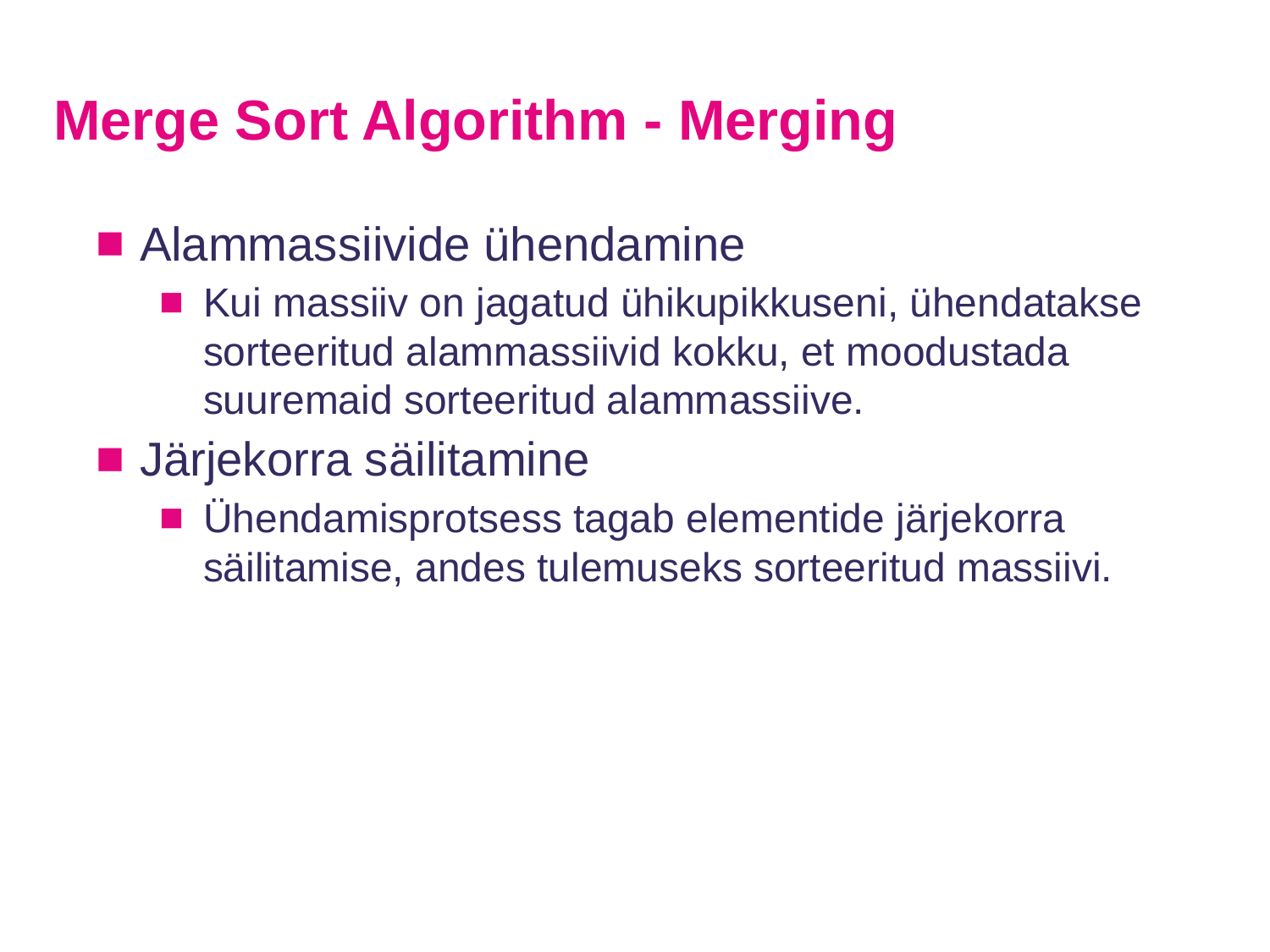

# Merge Sort Algorithm - Merging
Alammassiivide ühendamine
Kui massiiv on jagatud ühikupikkuseni, ühendatakse sorteeritud alammassiivid kokku, et moodustada suuremaid sorteeritud alammassiive.
Järjekorra säilitamine
Ühendamisprotsess tagab elementide järjekorra säilitamise, andes tulemuseks sorteeritud massiivi.